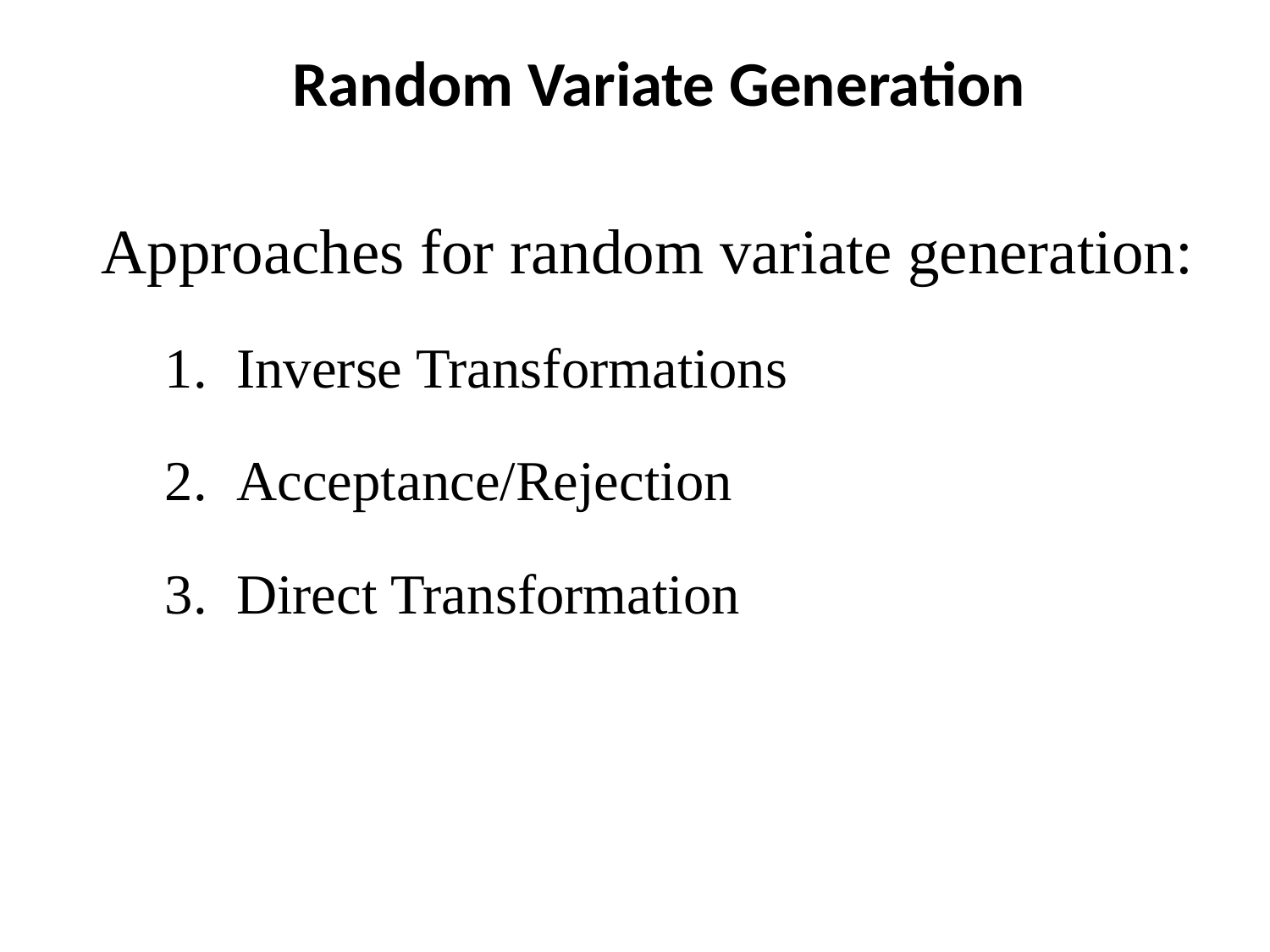

Random Variate Generation
Approaches for random variate generation:
Inverse Transformations
Acceptance/Rejection
Direct Transformation